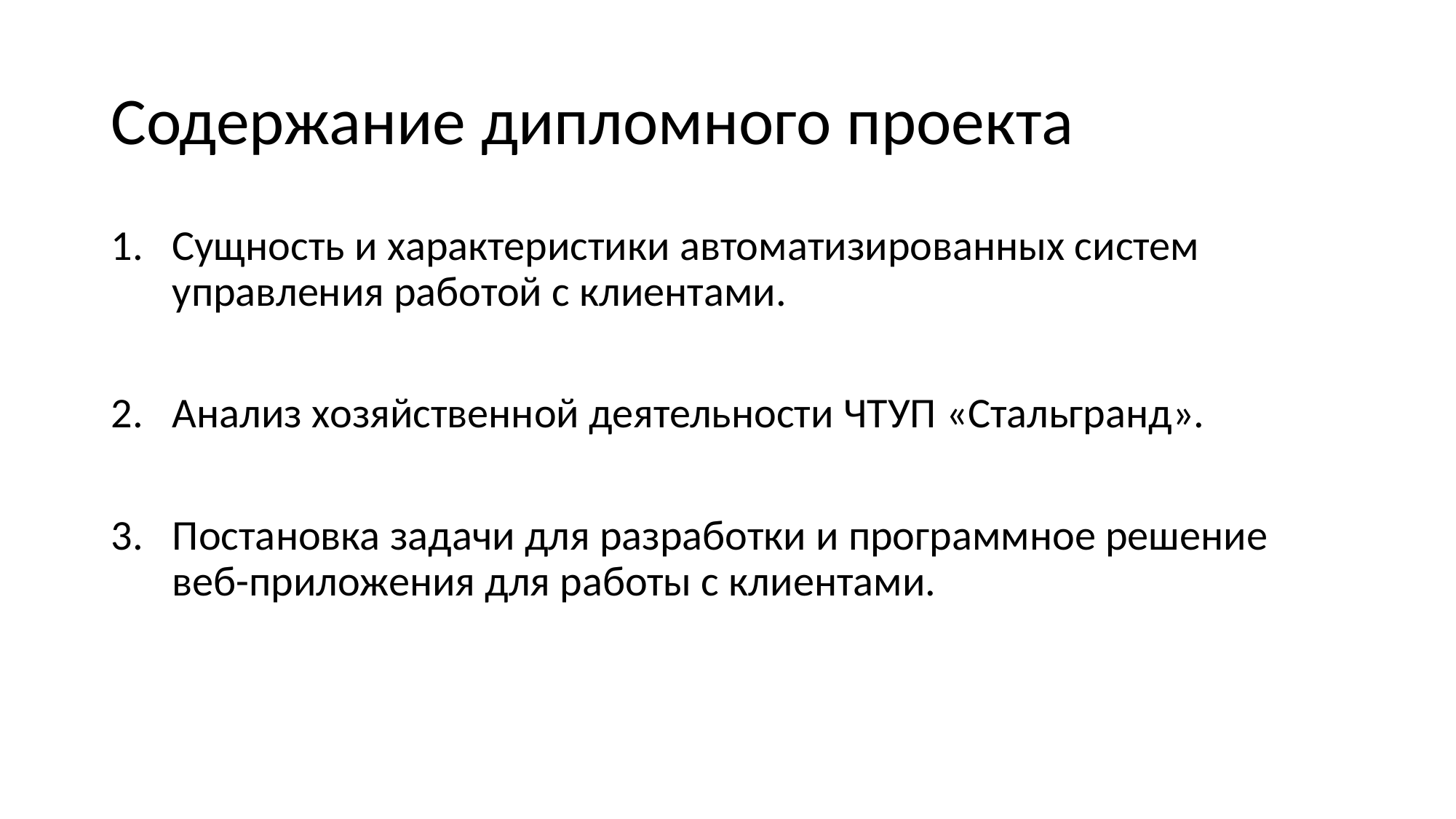

# Содержание дипломного проекта
Сущность и характеристики автоматизированных систем управления работой с клиентами.

Анализ хозяйственной деятельности ЧТУП «Стальгранд».

Постановка задачи для разработки и программное решение веб-приложения для работы с клиентами.